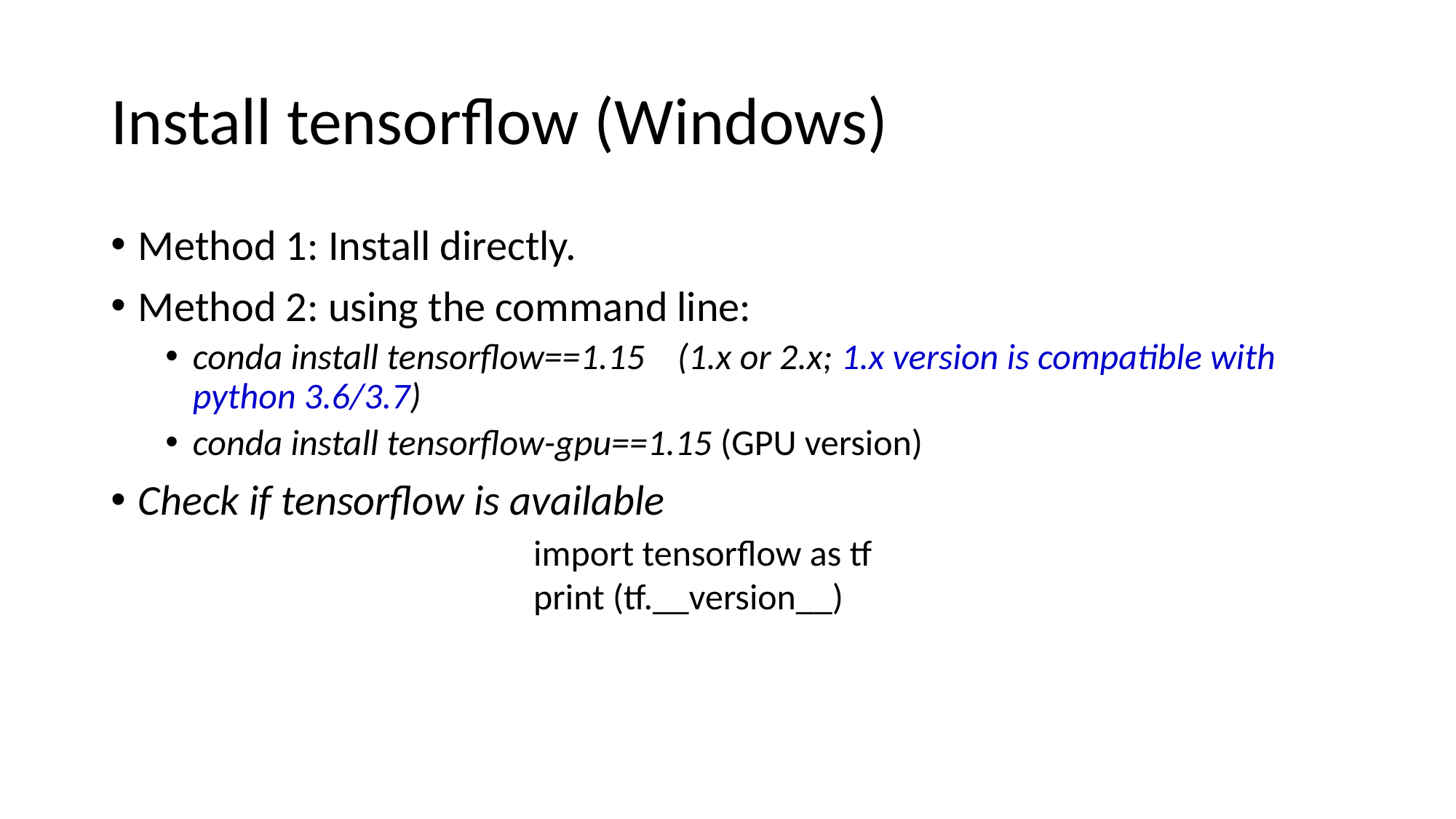

# Install tensorflow (Windows)
Method 1: Install directly.
Method 2: using the command line:
conda install tensorflow==1.15    (1.x or 2.x; 1.x version is compatible with python 3.6/3.7)
conda install tensorflow-gpu==1.15 (GPU version)
Check if tensorflow is available

import tensorflow as tf
print (tf.__version__)